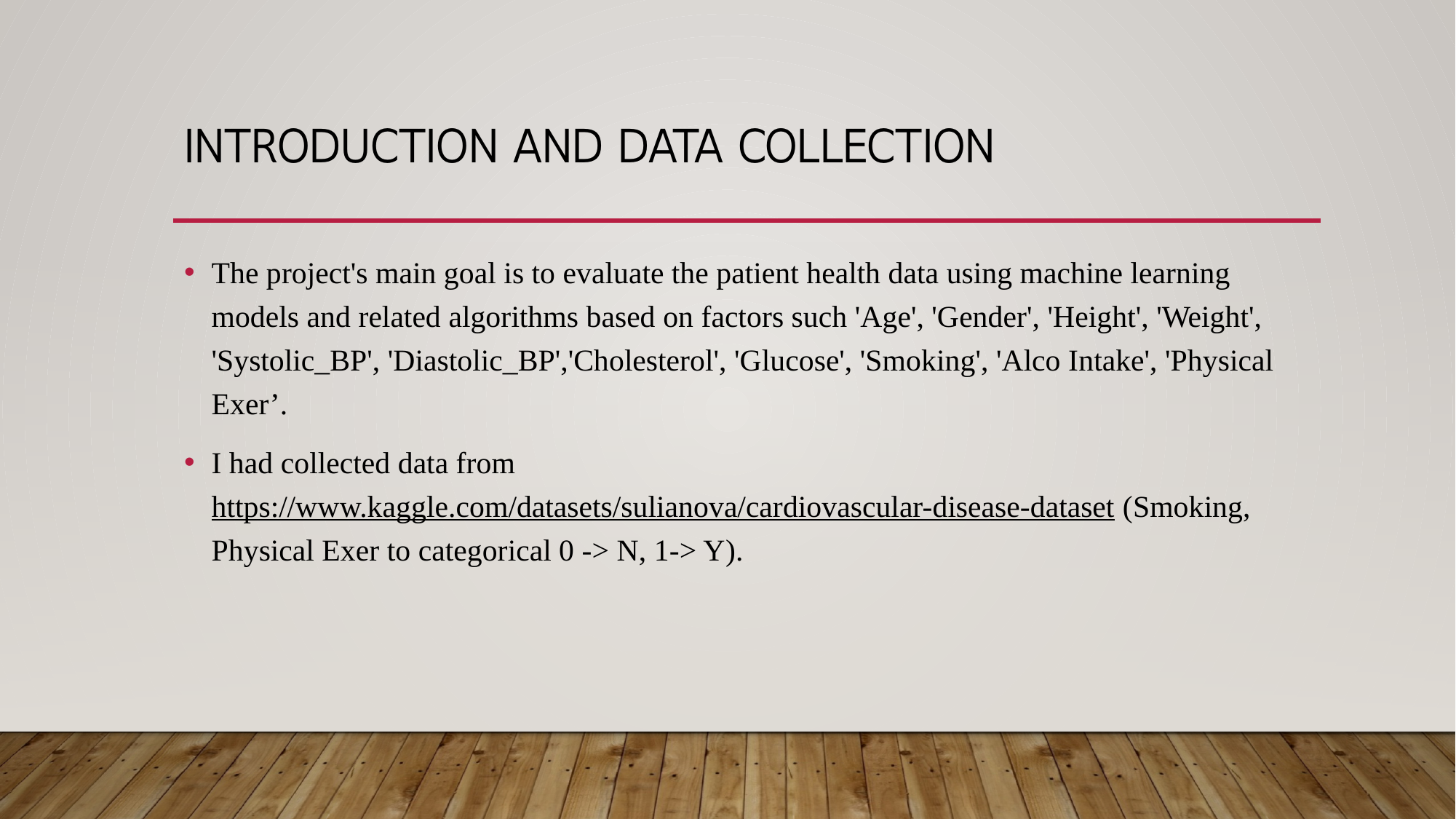

# Introduction and data collection
The project's main goal is to evaluate the patient health data using machine learning models and related algorithms based on factors such 'Age', 'Gender', 'Height', 'Weight', 'Systolic_BP', 'Diastolic_BP','Cholesterol', 'Glucose', 'Smoking', 'Alco Intake', 'Physical Exer’.
I had collected data from https://www.kaggle.com/datasets/sulianova/cardiovascular-disease-dataset (Smoking, Physical Exer to categorical 0 -> N, 1-> Y).